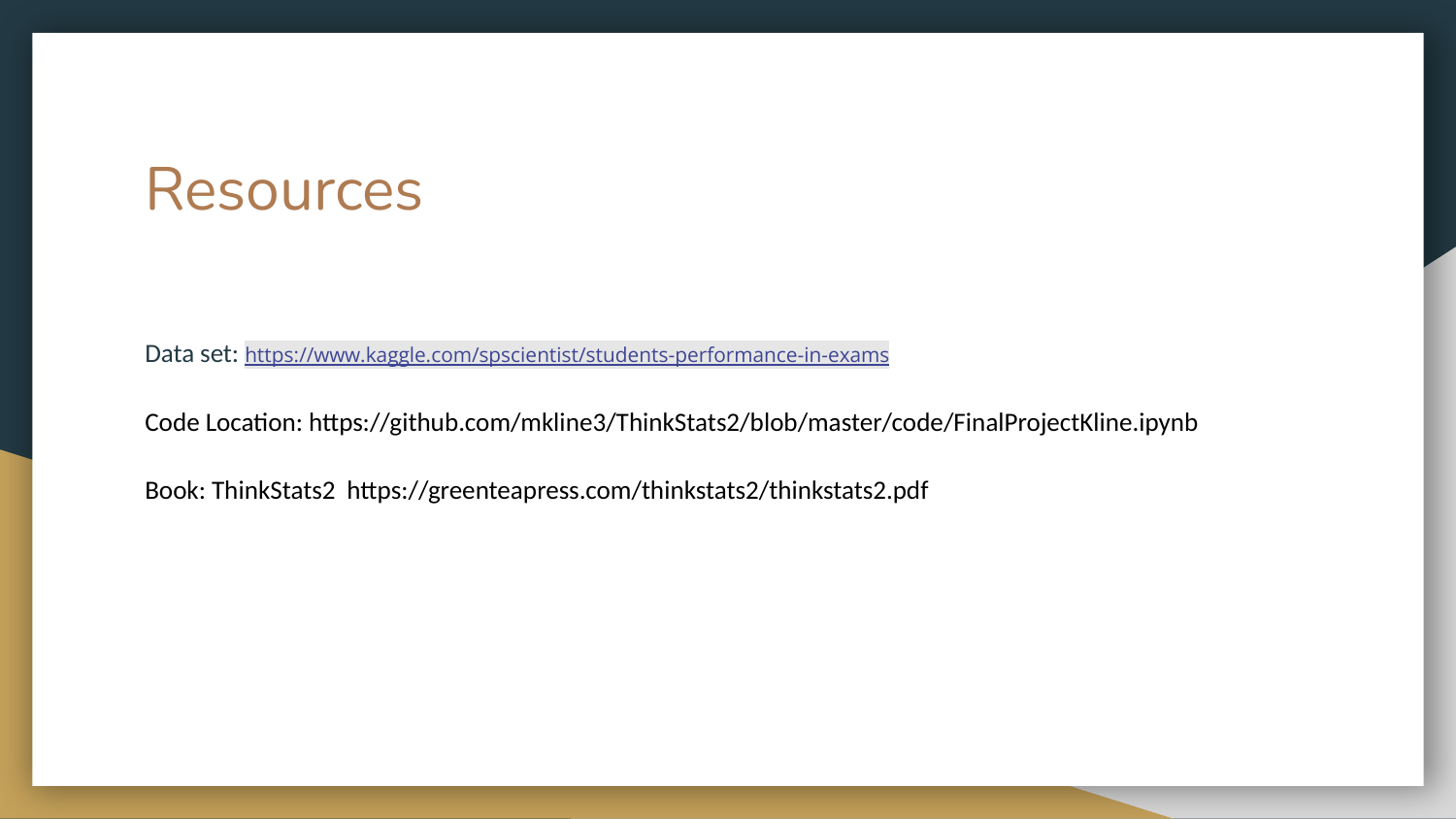

# Resources
Data set: https://www.kaggle.com/spscientist/students-performance-in-exams
Code Location: https://github.com/mkline3/ThinkStats2/blob/master/code/FinalProjectKline.ipynb
Book: ThinkStats2  https://greenteapress.com/thinkstats2/thinkstats2.pdf